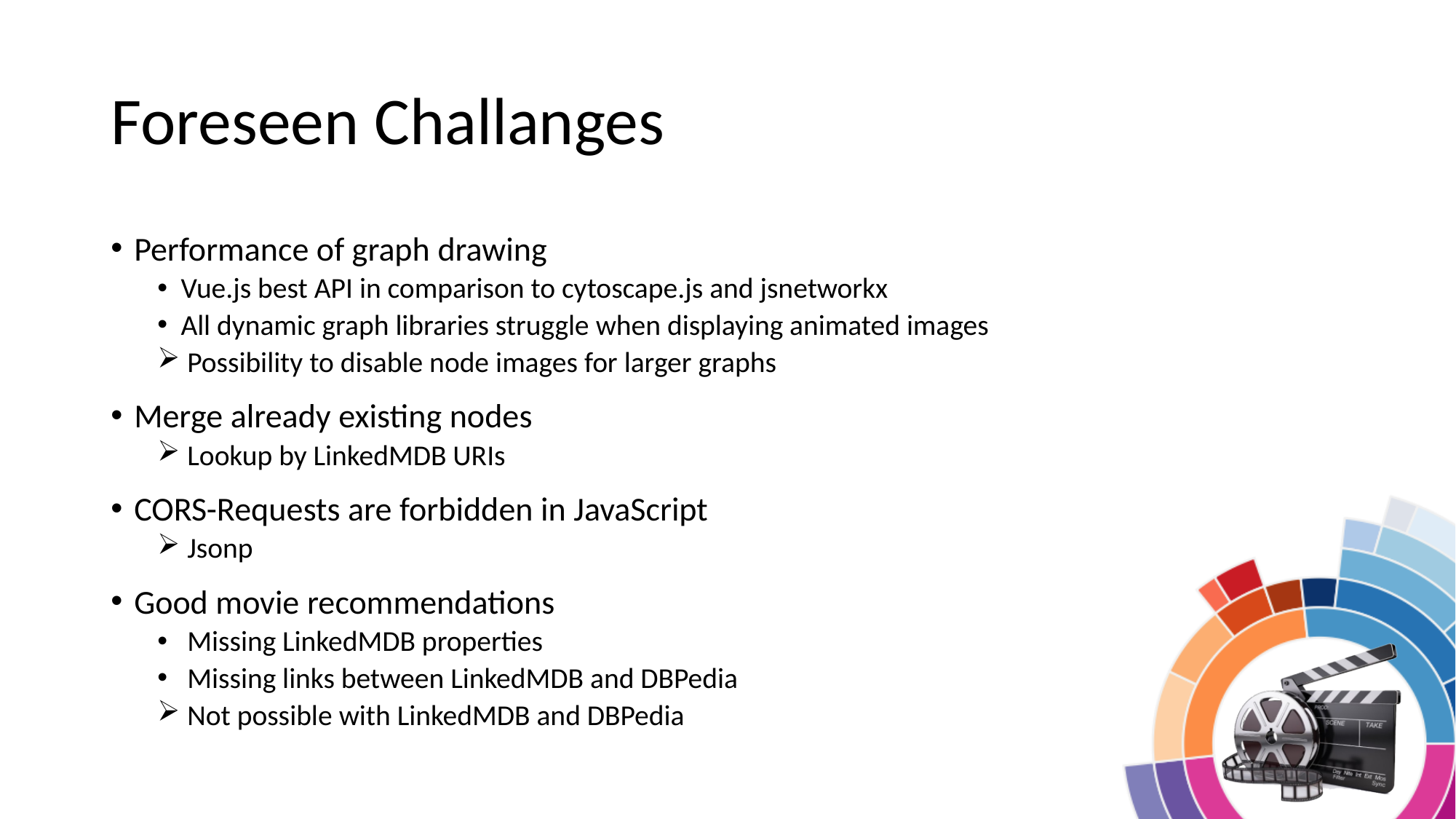

# Foreseen Challanges
Performance of graph drawing
Vue.js best API in comparison to cytoscape.js and jsnetworkx
All dynamic graph libraries struggle when displaying animated images
 Possibility to disable node images for larger graphs
Merge already existing nodes
 Lookup by LinkedMDB URIs
CORS-Requests are forbidden in JavaScript
 Jsonp
Good movie recommendations
 Missing LinkedMDB properties
 Missing links between LinkedMDB and DBPedia
 Not possible with LinkedMDB and DBPedia